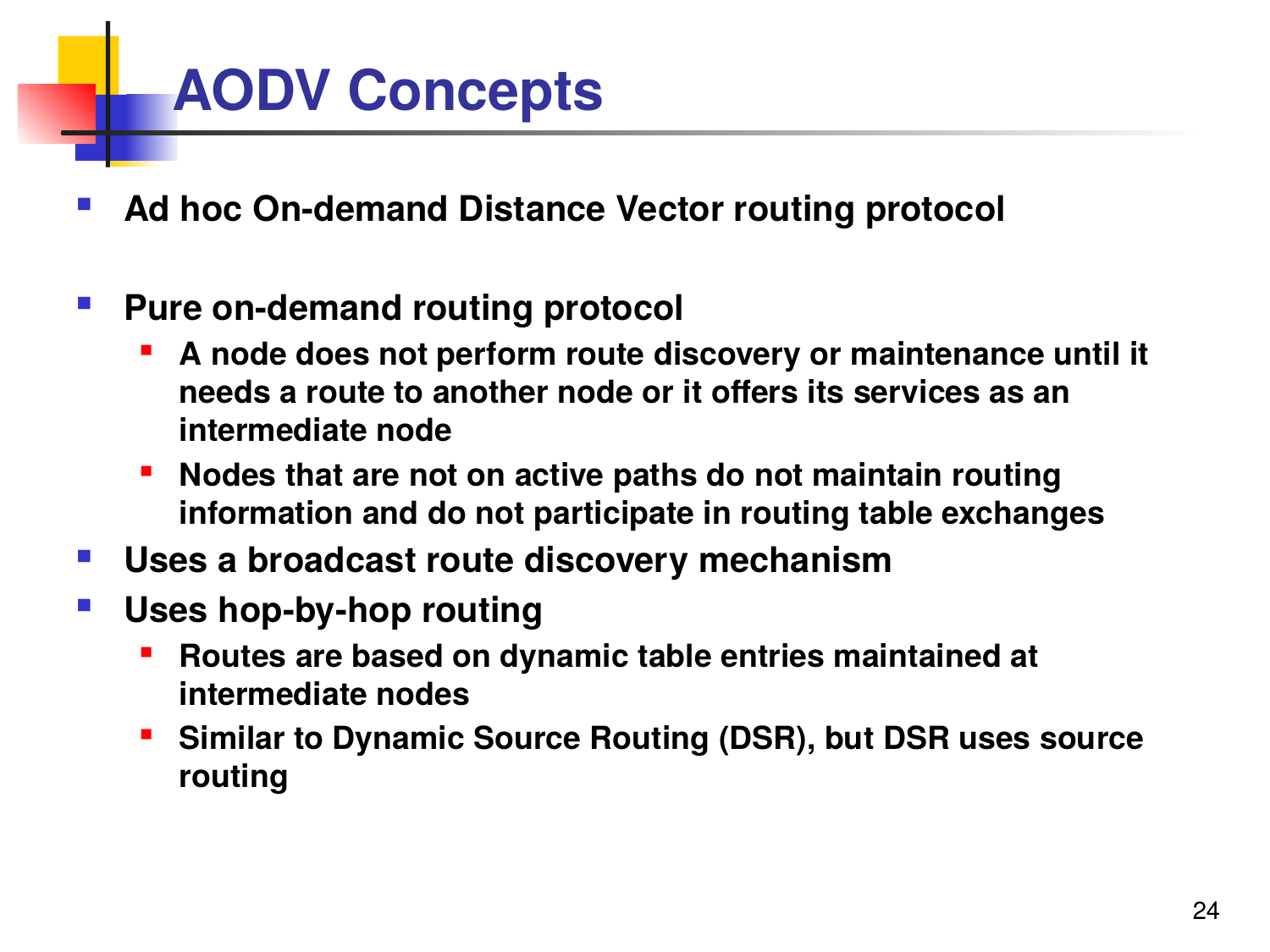

# AODV Concepts
Ad hoc On-demand Distance Vector routing protocol

Pure on-demand routing protocol
A node does not perform route discovery or maintenance until it needs a route to another node or it offers its services as an intermediate node
Nodes that are not on active paths do not maintain routing information and do not participate in routing table exchanges
Uses a broadcast route discovery mechanism
Uses hop-by-hop routing
Routes are based on dynamic table entries maintained at intermediate nodes
Similar to Dynamic Source Routing (DSR), but DSR uses source routing
24